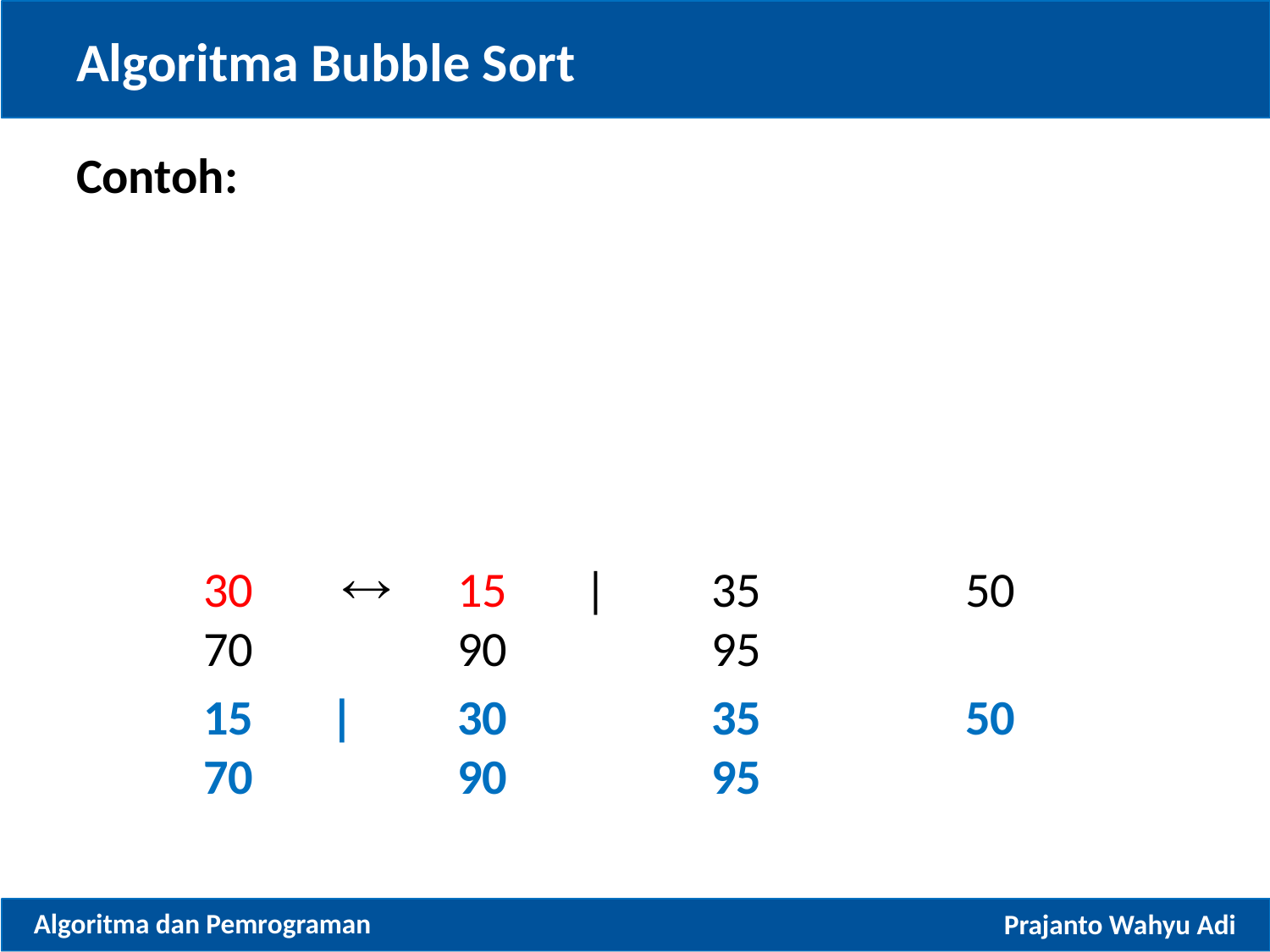

# Algoritma Bubble Sort
Contoh:

	30	 ↔ 	15	|	35		50		70		90		95
	15	|	30		35		50		70		90		95